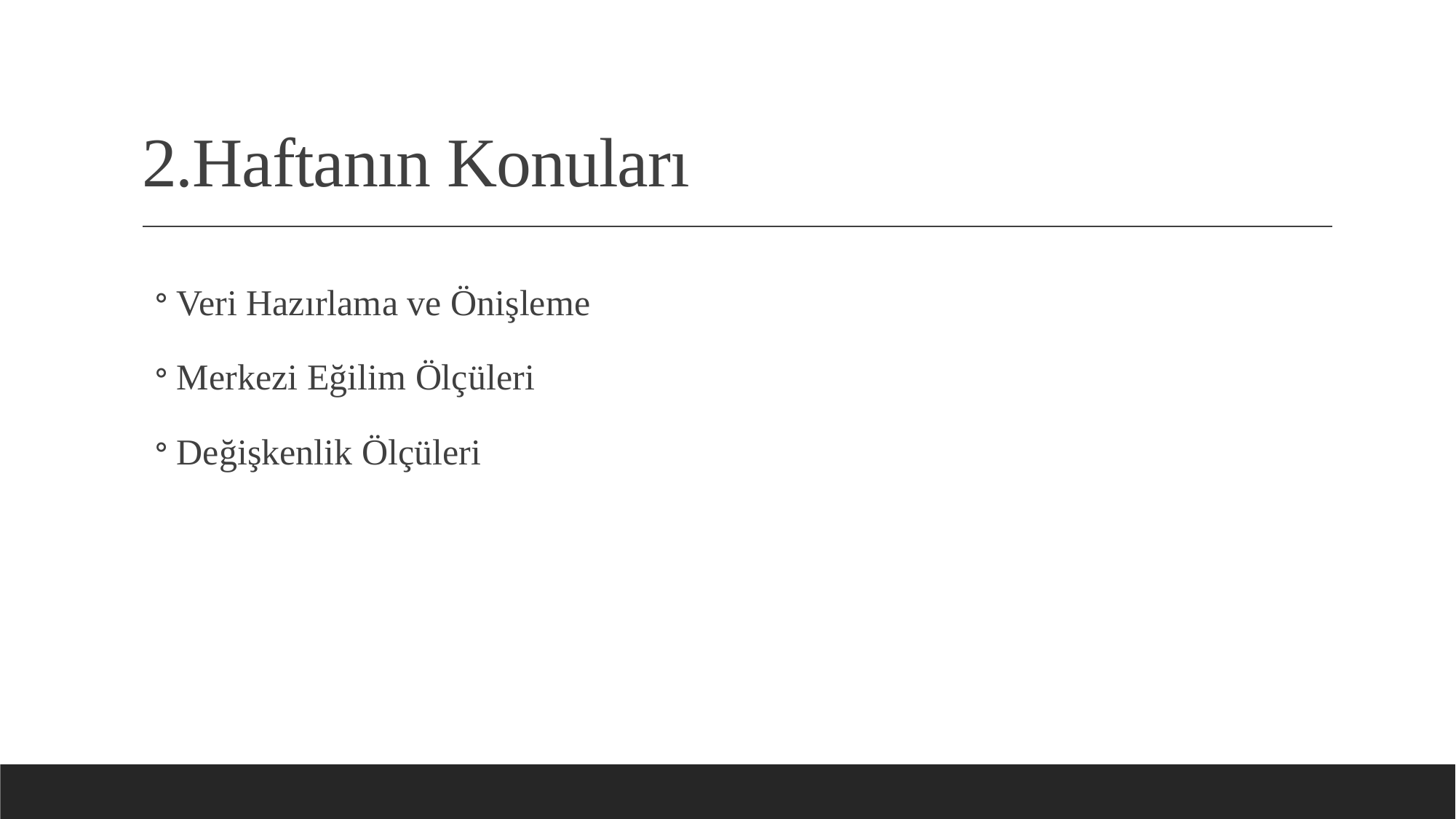

# 2.Haftanın Konuları
Veri Hazırlama ve Önişleme
Merkezi Eğilim Ölçüleri
Değişkenlik Ölçüleri